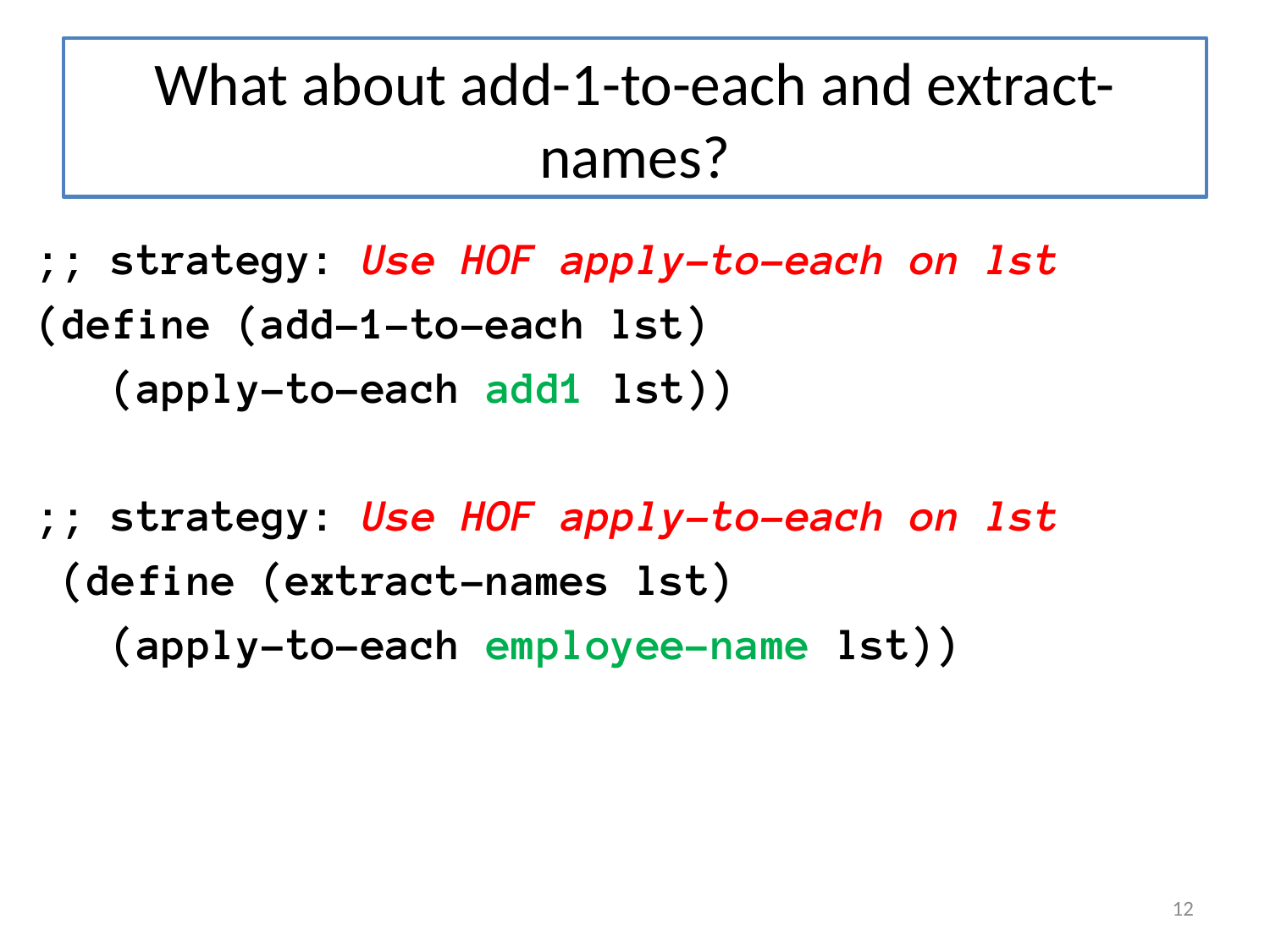

# What about add-1-to-each and extract-names?
 ;; strategy: Use HOF apply-to-each on lst
 (define (add-1-to-each lst)
    (apply-to-each add1 lst))

 ;; strategy: Use HOF apply-to-each on lst
  (define (extract-names lst)
    (apply-to-each employee-name lst))
12